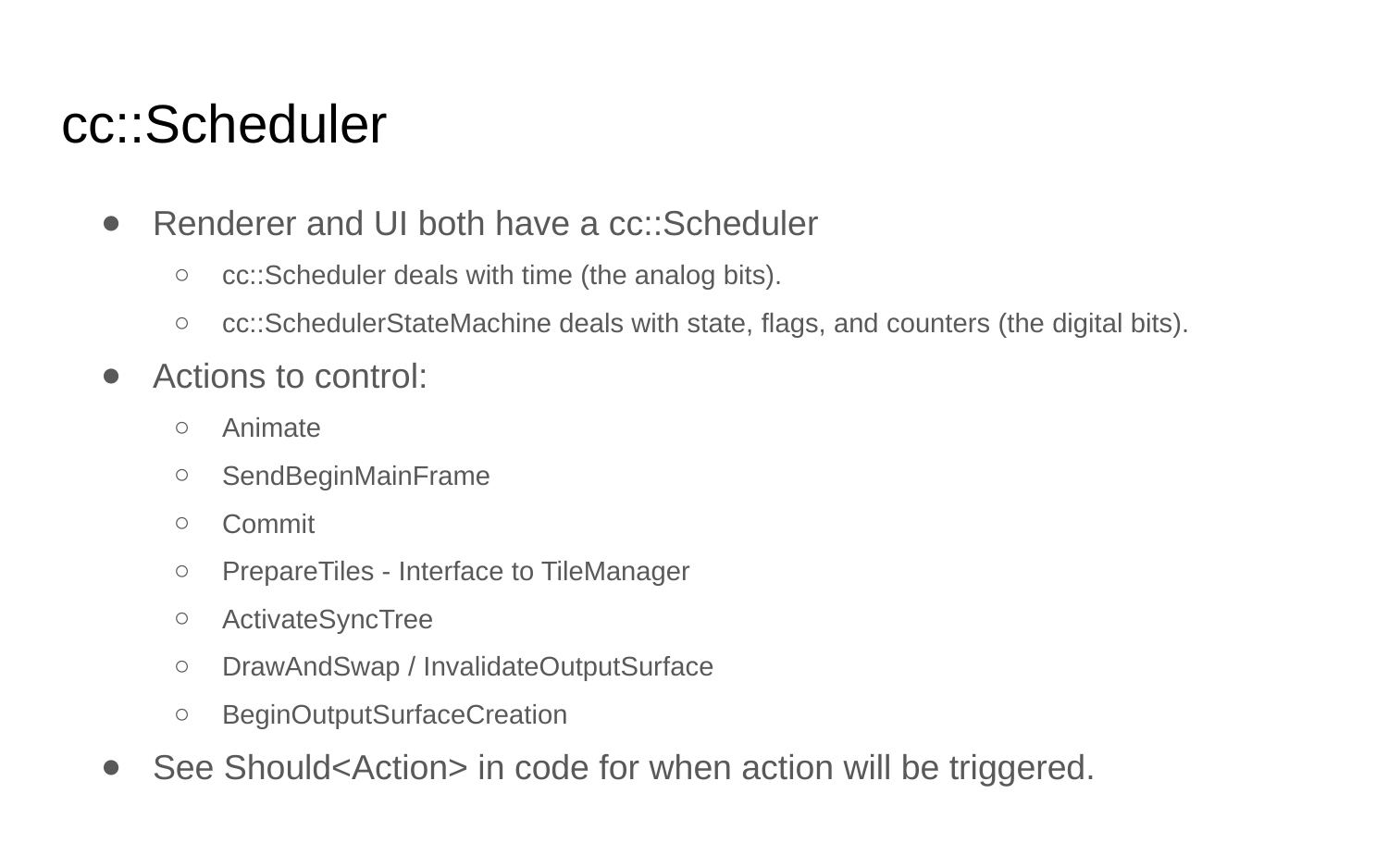

# cc::Scheduler
Renderer and UI both have a cc::Scheduler
cc::Scheduler deals with time (the analog bits).
cc::SchedulerStateMachine deals with state, flags, and counters (the digital bits).
Actions to control:
Animate
SendBeginMainFrame
Commit
PrepareTiles - Interface to TileManager
ActivateSyncTree
DrawAndSwap / InvalidateOutputSurface
BeginOutputSurfaceCreation
See Should<Action> in code for when action will be triggered.